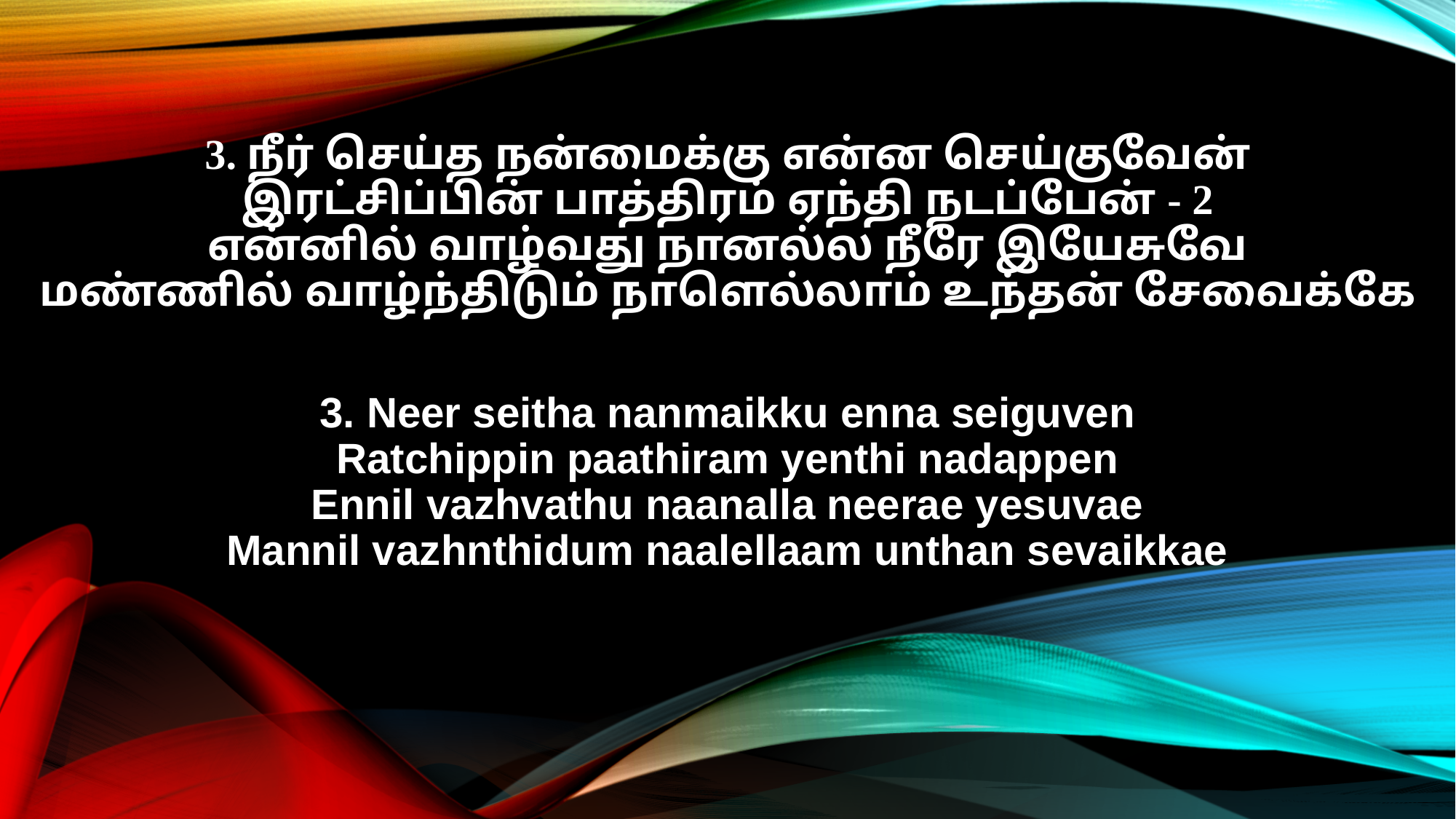

3. நீர் செய்த நன்மைக்கு என்ன செய்குவேன்
இரட்சிப்பின் பாத்திரம் ஏந்தி நடப்பேன் - 2
என்னில் வாழ்வது நானல்ல நீரே இயேசுவே
மண்ணில் வாழ்ந்திடும் நாளெல்லாம் உந்தன் சேவைக்கே

3. Neer seitha nanmaikku enna seiguven
Ratchippin paathiram yenthi nadappen
Ennil vazhvathu naanalla neerae yesuvae
Mannil vazhnthidum naalellaam unthan sevaikkae